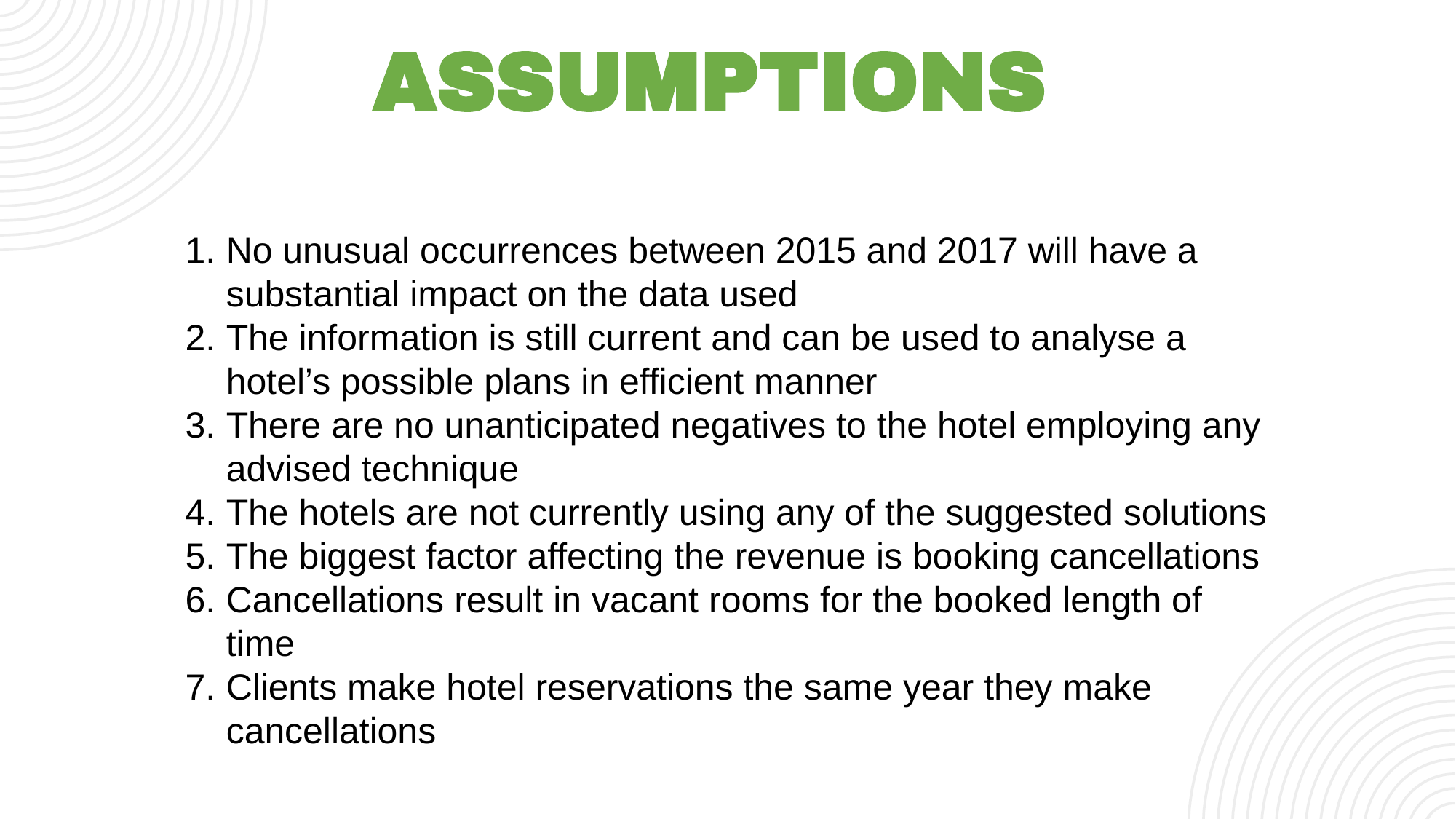

# Assumptions
No unusual occurrences between 2015 and 2017 will have a substantial impact on the data used
The information is still current and can be used to analyse a hotel’s possible plans in efficient manner
There are no unanticipated negatives to the hotel employing any advised technique
The hotels are not currently using any of the suggested solutions
The biggest factor affecting the revenue is booking cancellations
Cancellations result in vacant rooms for the booked length of time
Clients make hotel reservations the same year they make cancellations